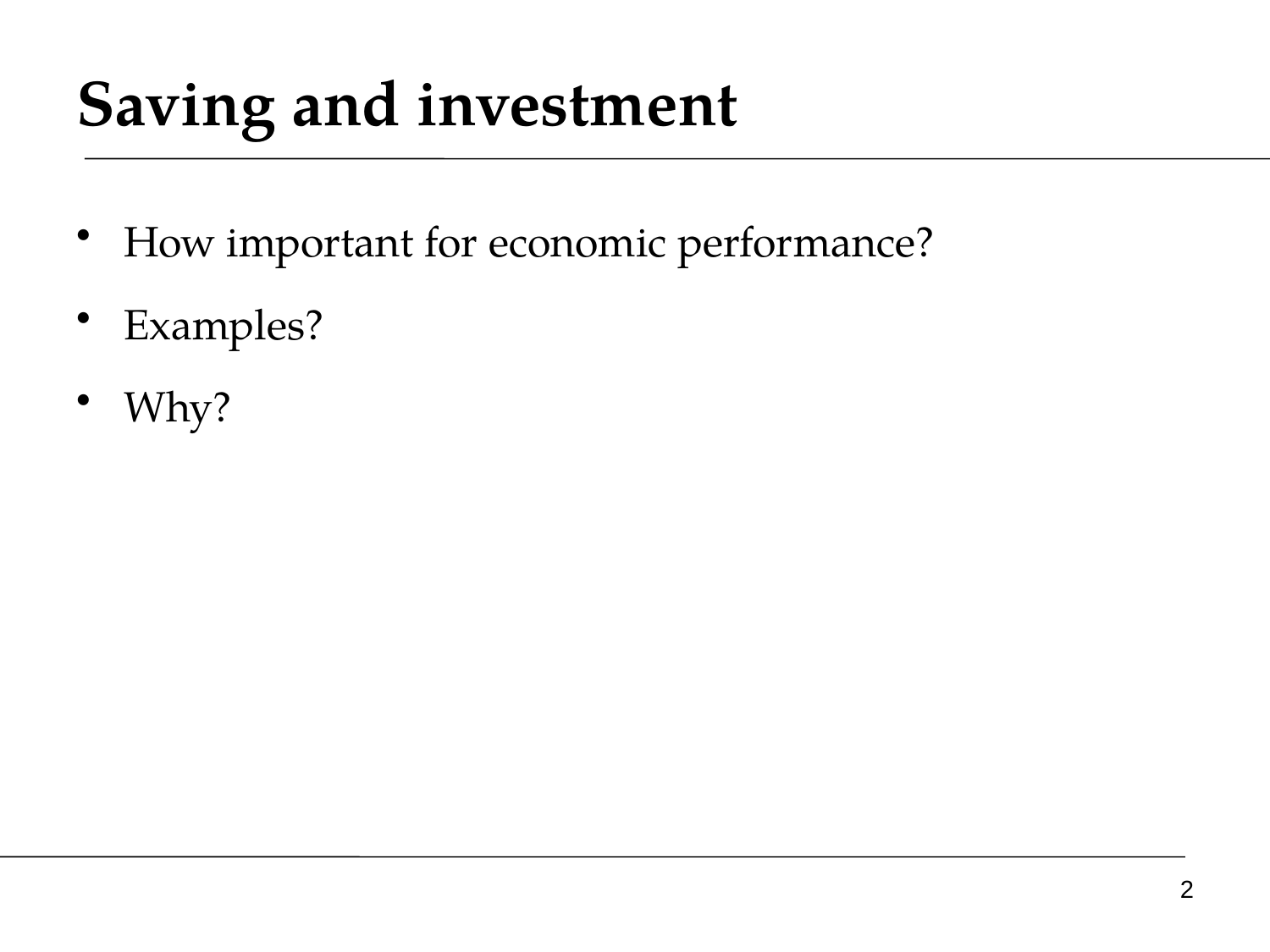

# Saving and investment
How important for economic performance?
Examples?
Why?
2